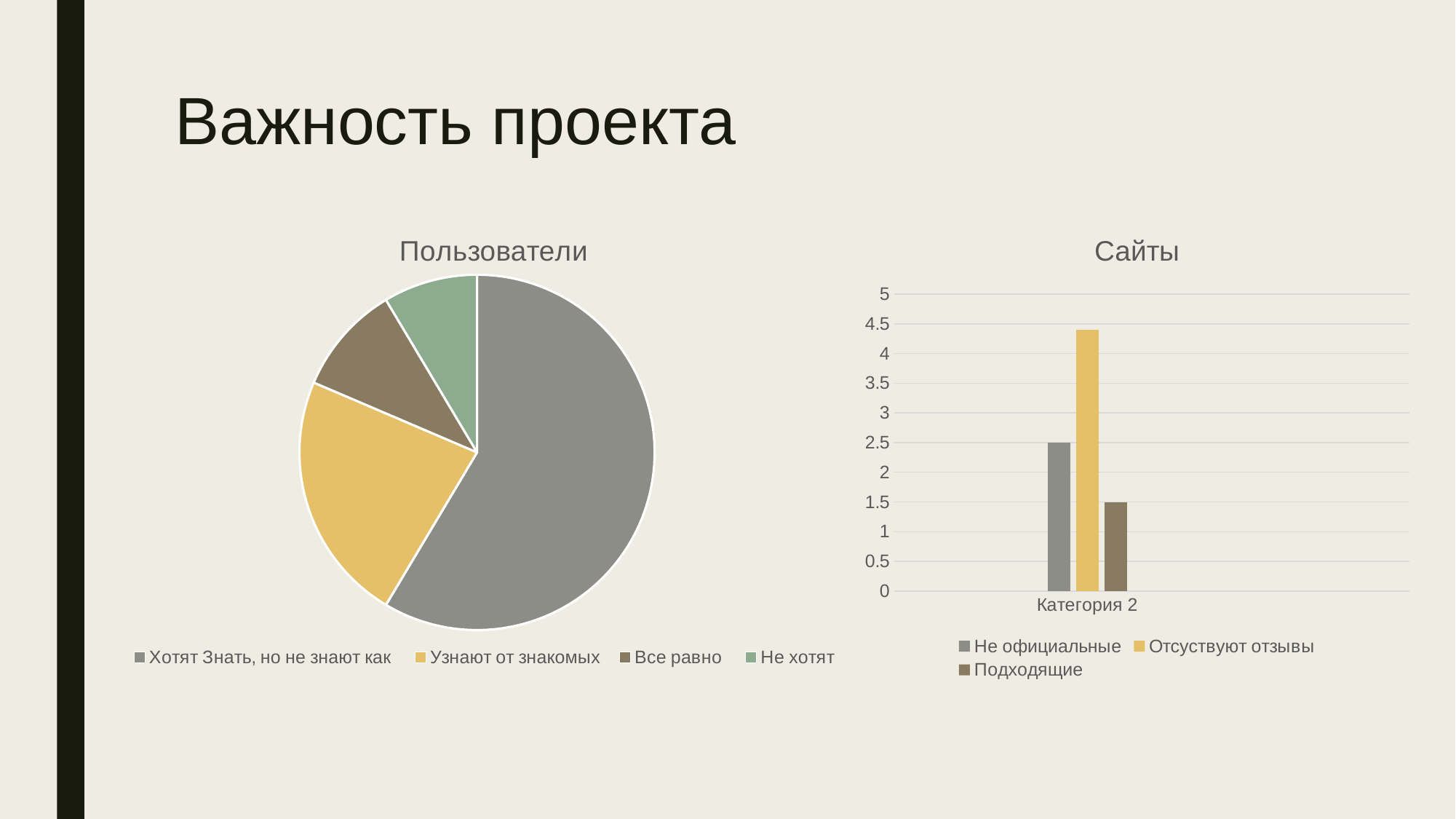

# Важность проекта

### Chart:

| Category | Пользователи |
|---|---|
| Хотят Знать, но не знают как  | 8.2 |
| Узнают от знакомых | 3.2 |
| Все равно  | 1.4 |
| Не хотят  | 1.2 |

### Chart: Сайты

| Category | Не официальные | Отсуствуют отзывы | Подходящие |
|---|---|---|---|
|  | None | None | None |
| Категория 2 | 2.5 | 4.4 | 1.5 |